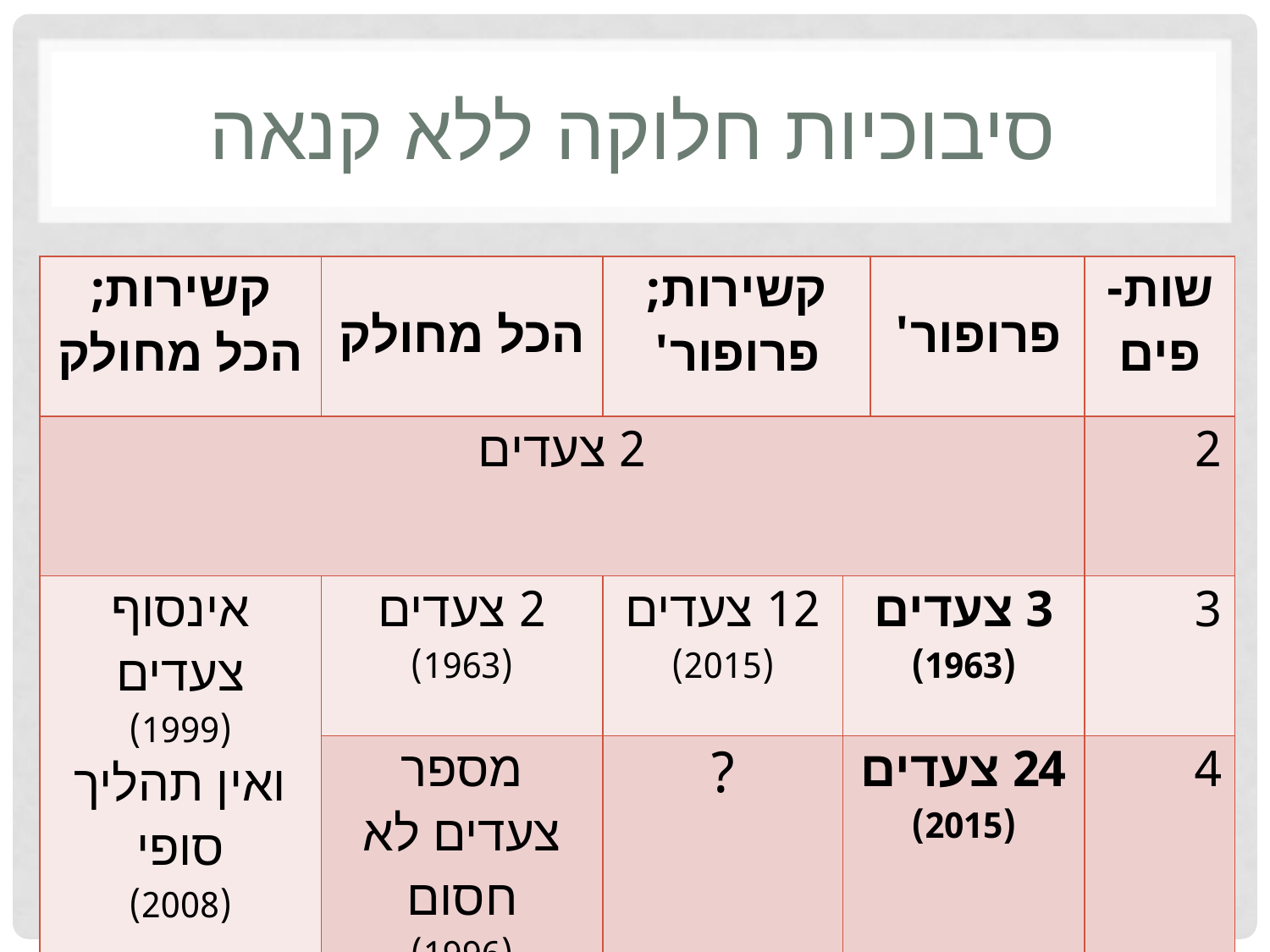

# סיבוכיות חלוקה ללא קנאה
| קשירות; הכל מחולק | הכל מחולק | קשירות; פרופור' |  | פרופור' | שות-פים |
| --- | --- | --- | --- | --- | --- |
| 2 צעדים |  |  |  |  | 2 |
| אינסוף צעדים (1999) ואין תהליך סופי (2008) | 2 צעדים (1963) | 12 צעדים (2015) | 3 צעדים (1963) |  | 3 |
|  | מספר צעדים לא חסום (1996) | ? | 24 צעדים (2015) |  | 4 |